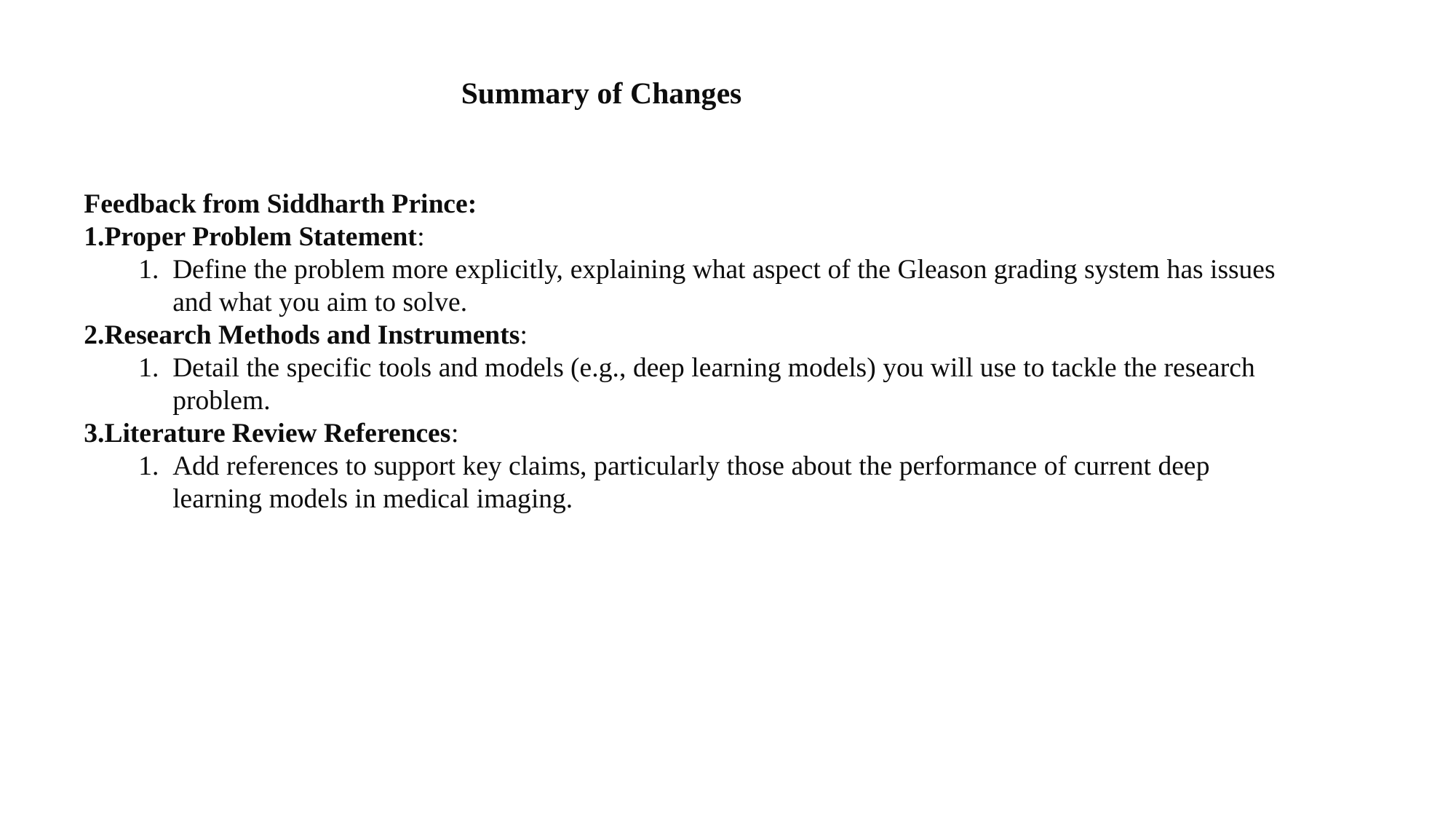

Summary of Changes
Feedback from Siddharth Prince:
Proper Problem Statement:
Define the problem more explicitly, explaining what aspect of the Gleason grading system has issues and what you aim to solve.
Research Methods and Instruments:
Detail the specific tools and models (e.g., deep learning models) you will use to tackle the research problem.
Literature Review References:
Add references to support key claims, particularly those about the performance of current deep learning models in medical imaging.